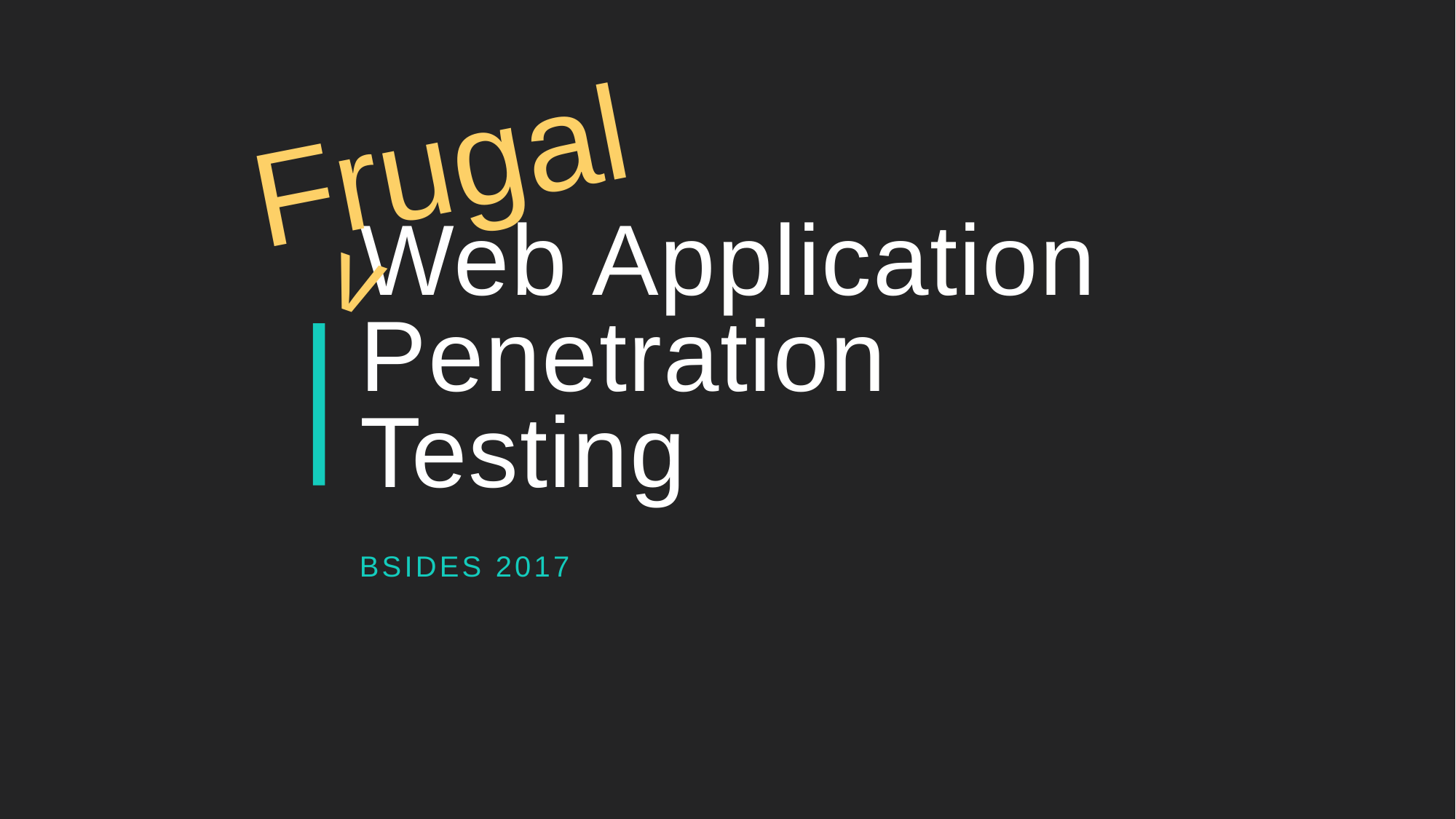

Frugal
# Web Application Penetration Testing
v

BSides 2017